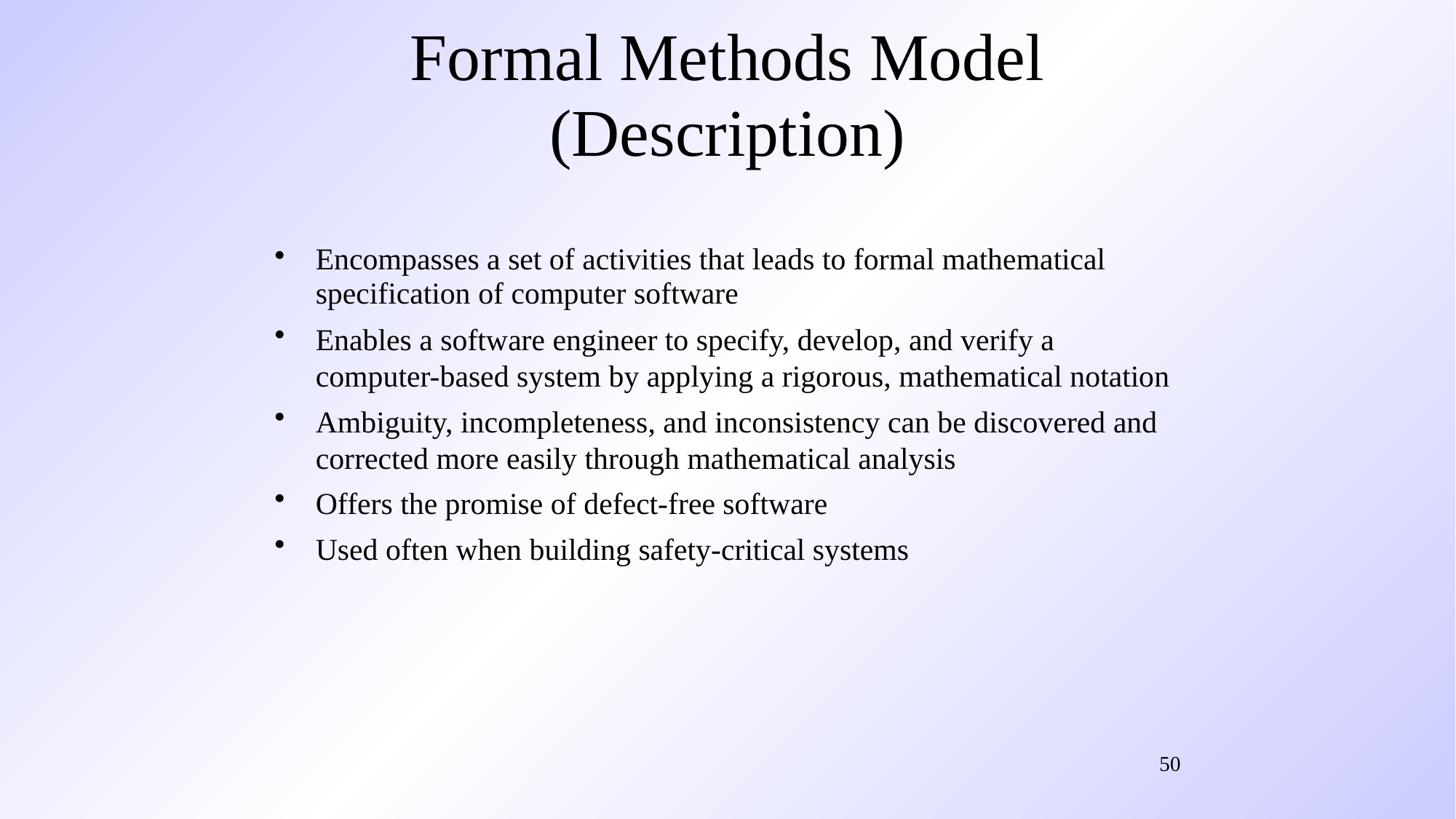

# Formal Methods Model (Description)
Encompasses a set of activities that leads to formal mathematical specification of computer software
Enables a software engineer to specify, develop, and verify a computer-based system by applying a rigorous, mathematical notation
Ambiguity, incompleteness, and inconsistency can be discovered and corrected more easily through mathematical analysis
Offers the promise of defect-free software
Used often when building safety-critical systems
50